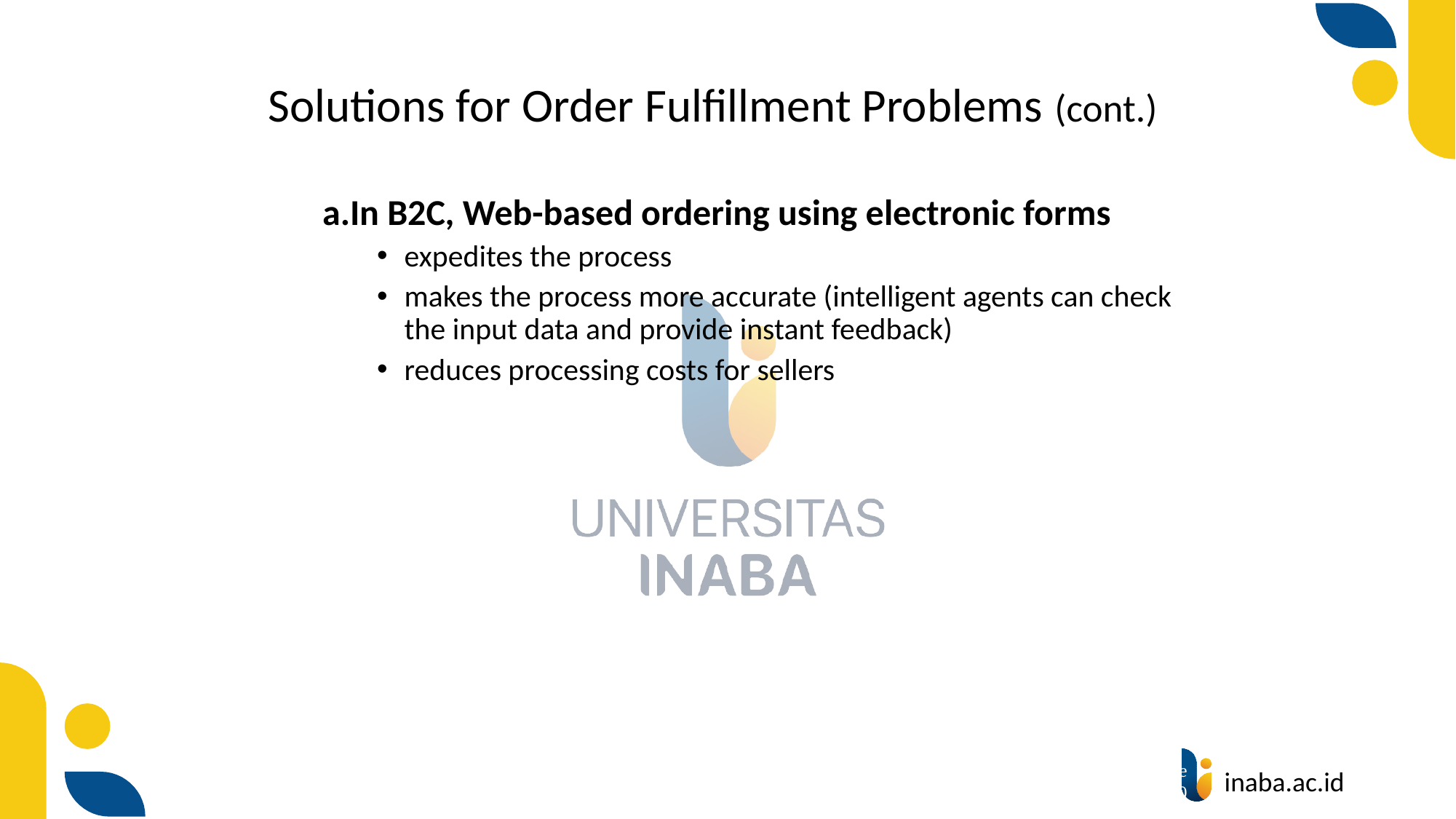

# Solutions for Order Fulfillment Problems (cont.)
In B2C, Web-based ordering using electronic forms
expedites the process
makes the process more accurate (intelligent agents can check the input data and provide instant feedback)
reduces processing costs for sellers

28
© Prentice Hall 2020